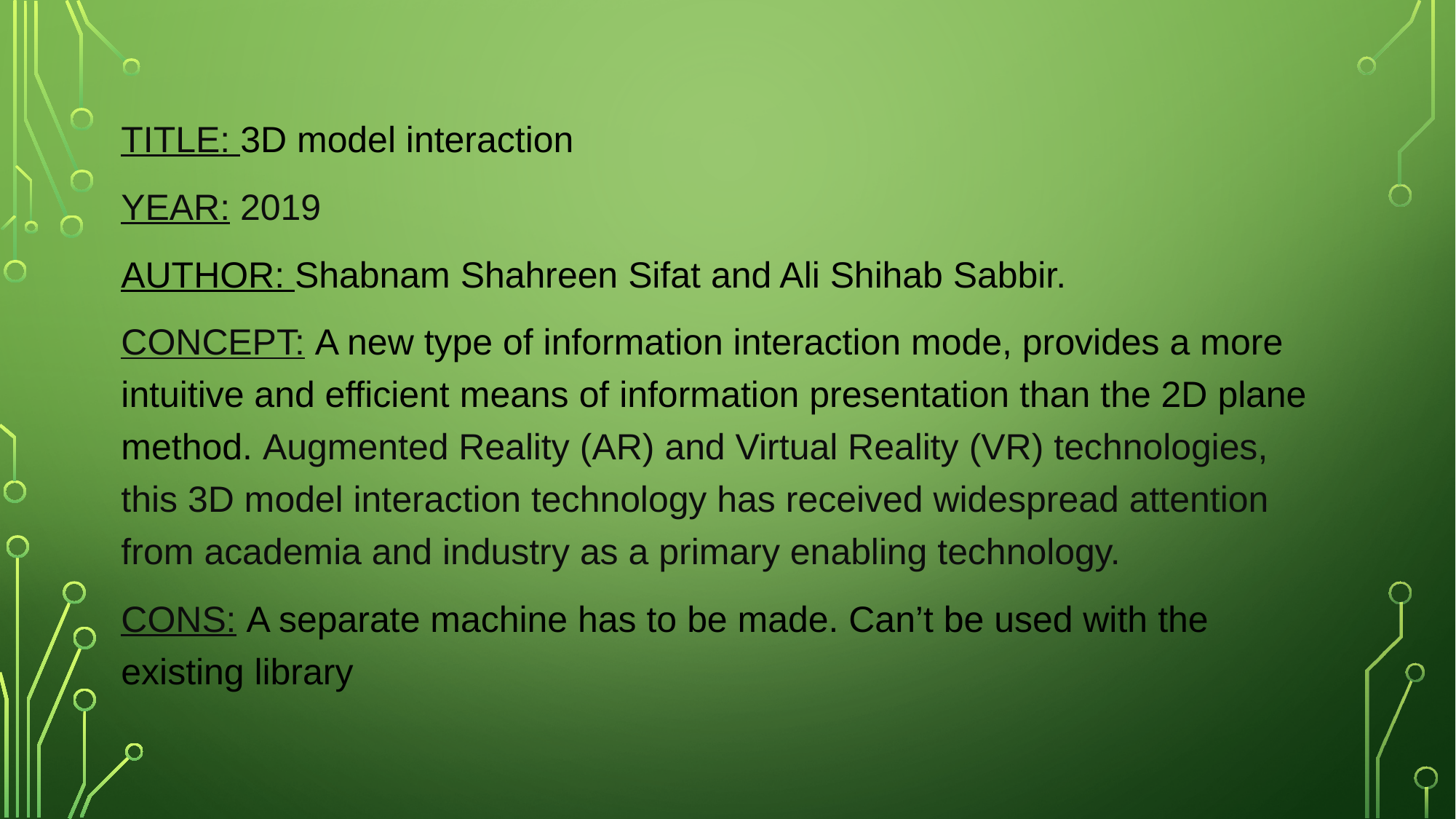

TITLE: 3D model interaction
YEAR: 2019
AUTHOR: Shabnam Shahreen Sifat and Ali Shihab Sabbir.
CONCEPT: A new type of information interaction mode, provides a more intuitive and efficient means of information presentation than the 2D plane method. Augmented Reality (AR) and Virtual Reality (VR) technologies, this 3D model interaction technology has received widespread attention from academia and industry as a primary enabling technology.
CONS: A separate machine has to be made. Can’t be used with the existing library